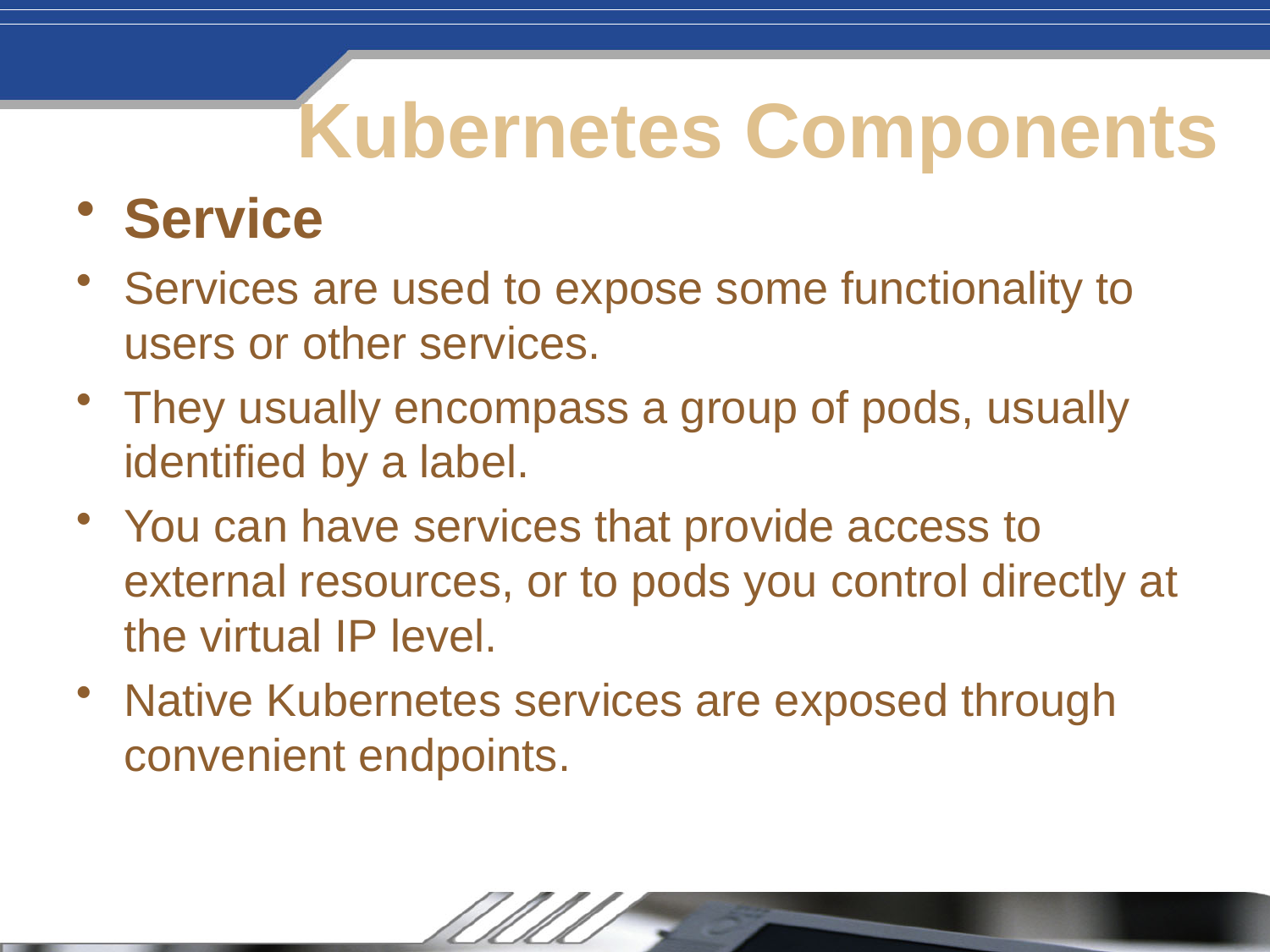

# Kubernetes Components
Service
Services are used to expose some functionality to users or other services.
They usually encompass a group of pods, usually identified by a label.
You can have services that provide access to external resources, or to pods you control directly at the virtual IP level.
Native Kubernetes services are exposed through convenient endpoints.